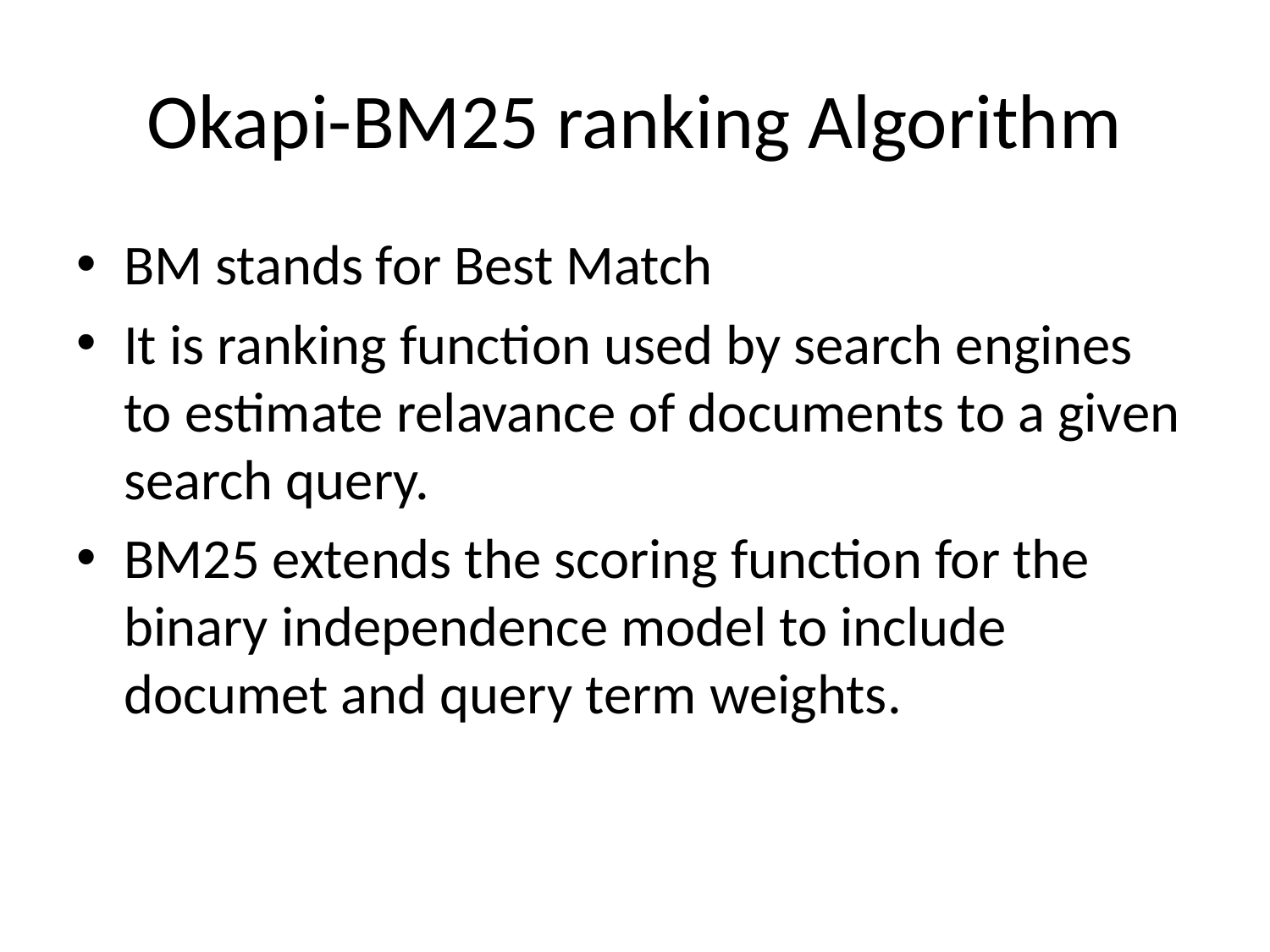

# Okapi-BM25 ranking Algorithm
BM stands for Best Match
It is ranking function used by search engines to estimate relavance of documents to a given search query.
BM25 extends the scoring function for the binary independence model to include documet and query term weights.